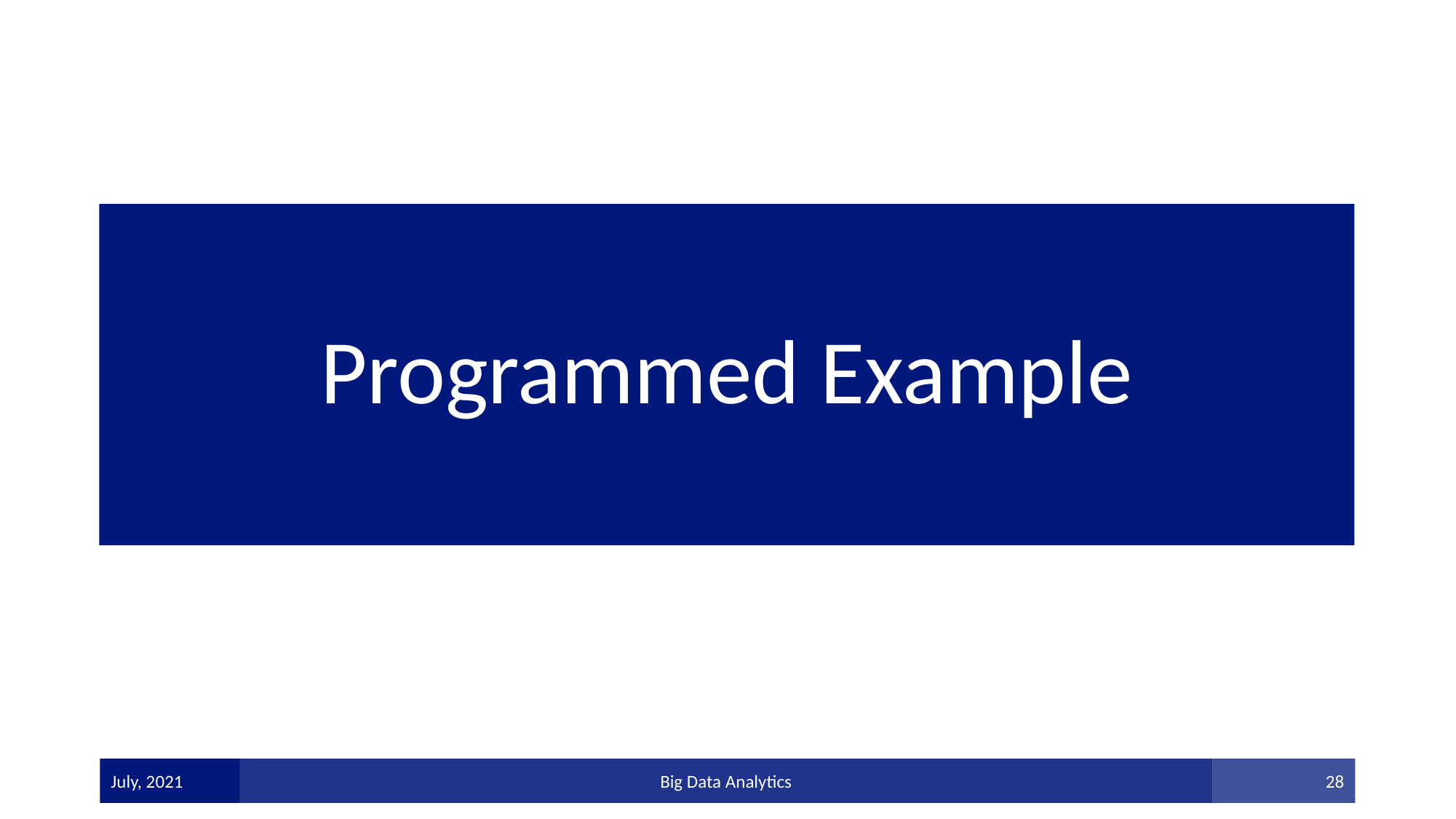

# Programmed Example

July, 2021
Big Data Analytics
28